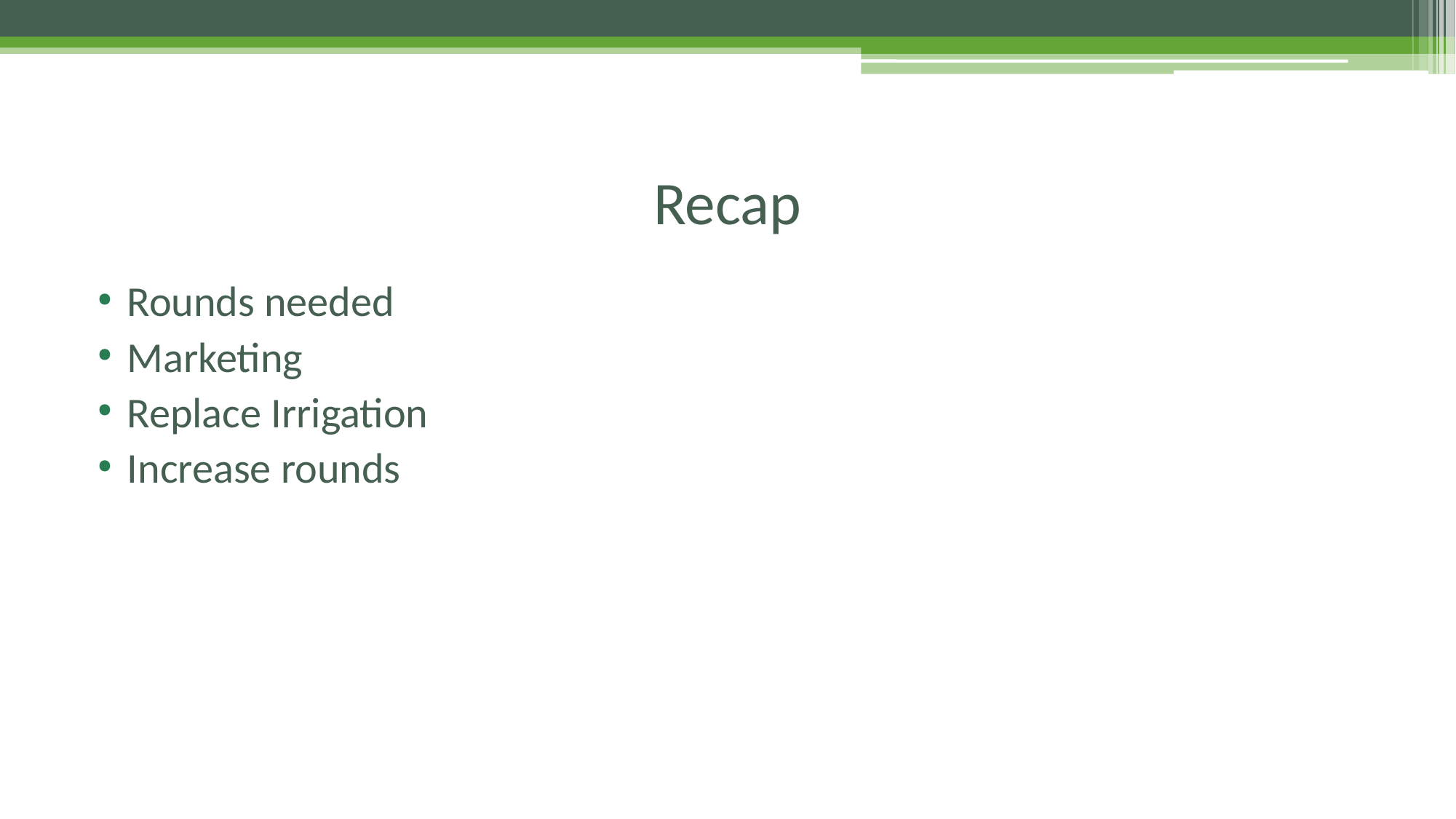

# Recap
Rounds needed
Marketing
Replace Irrigation
Increase rounds